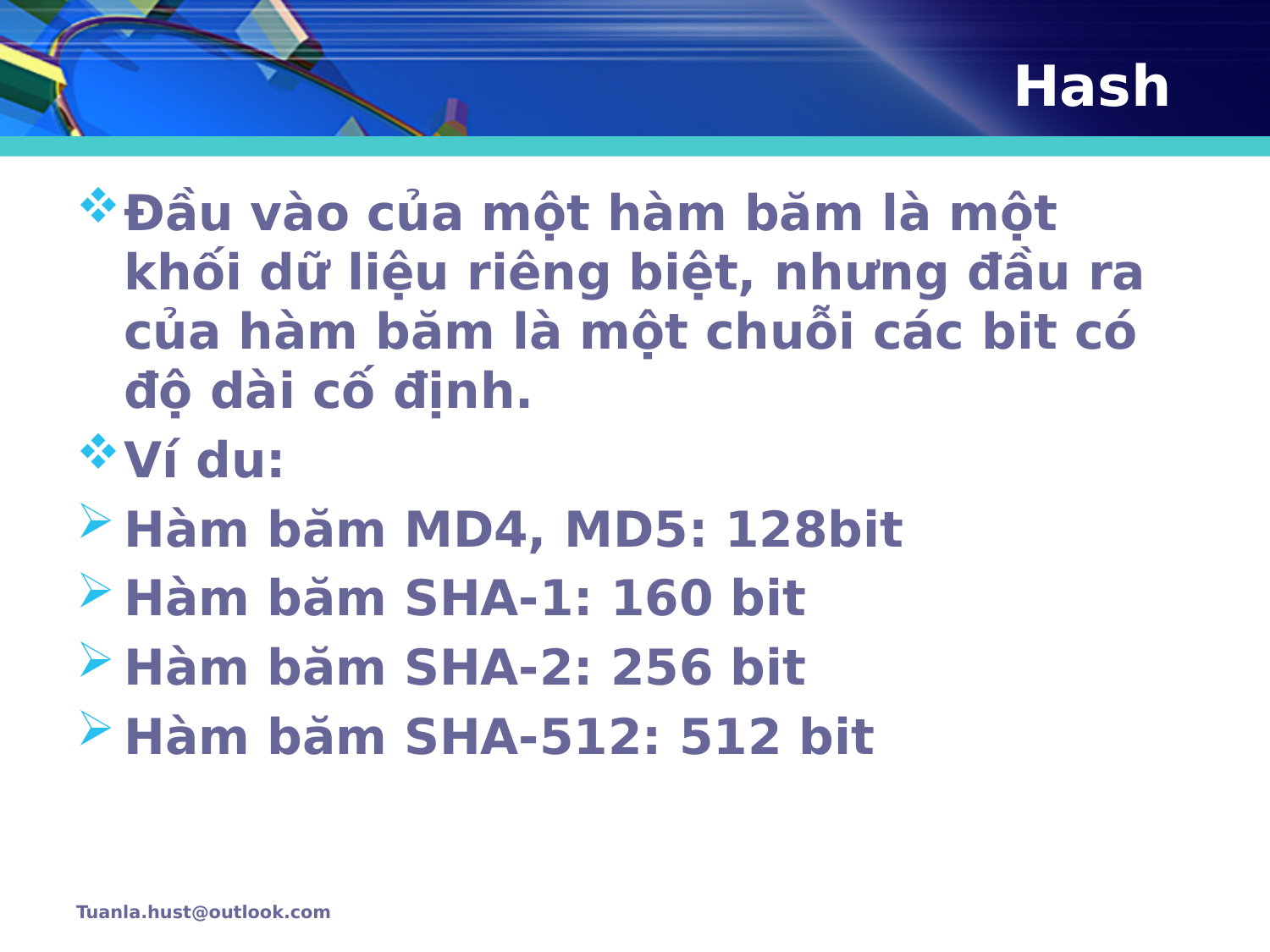

# Hash
Đầu vào của một hàm băm là một khối dữ liệu riêng biệt, nhưng đầu ra của hàm băm là một chuỗi các bit có độ dài cố định.
Ví du:
Hàm băm MD4, MD5: 128bit
Hàm băm SHA-1: 160 bit
Hàm băm SHA-2: 256 bit
Hàm băm SHA-512: 512 bit
Tuanla.hust@outlook.com